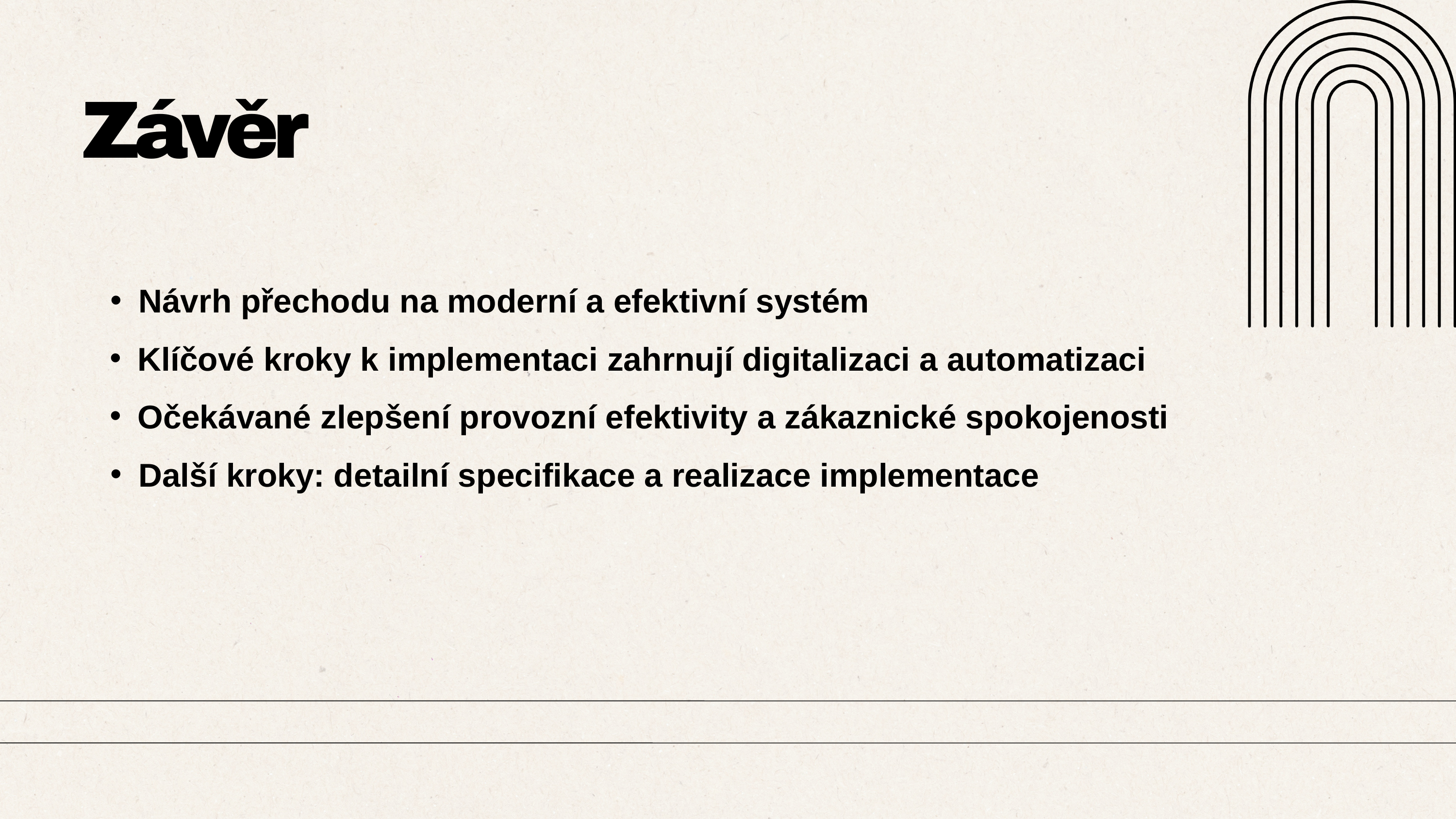

Závěr
Návrh přechodu na moderní a efektivní systém​
Klíčové kroky k implementaci zahrnují digitalizaci a automatizaci​
Očekávané zlepšení provozní efektivity a zákaznické spokojenosti​
Další kroky: detailní specifikace a realizace implementace​